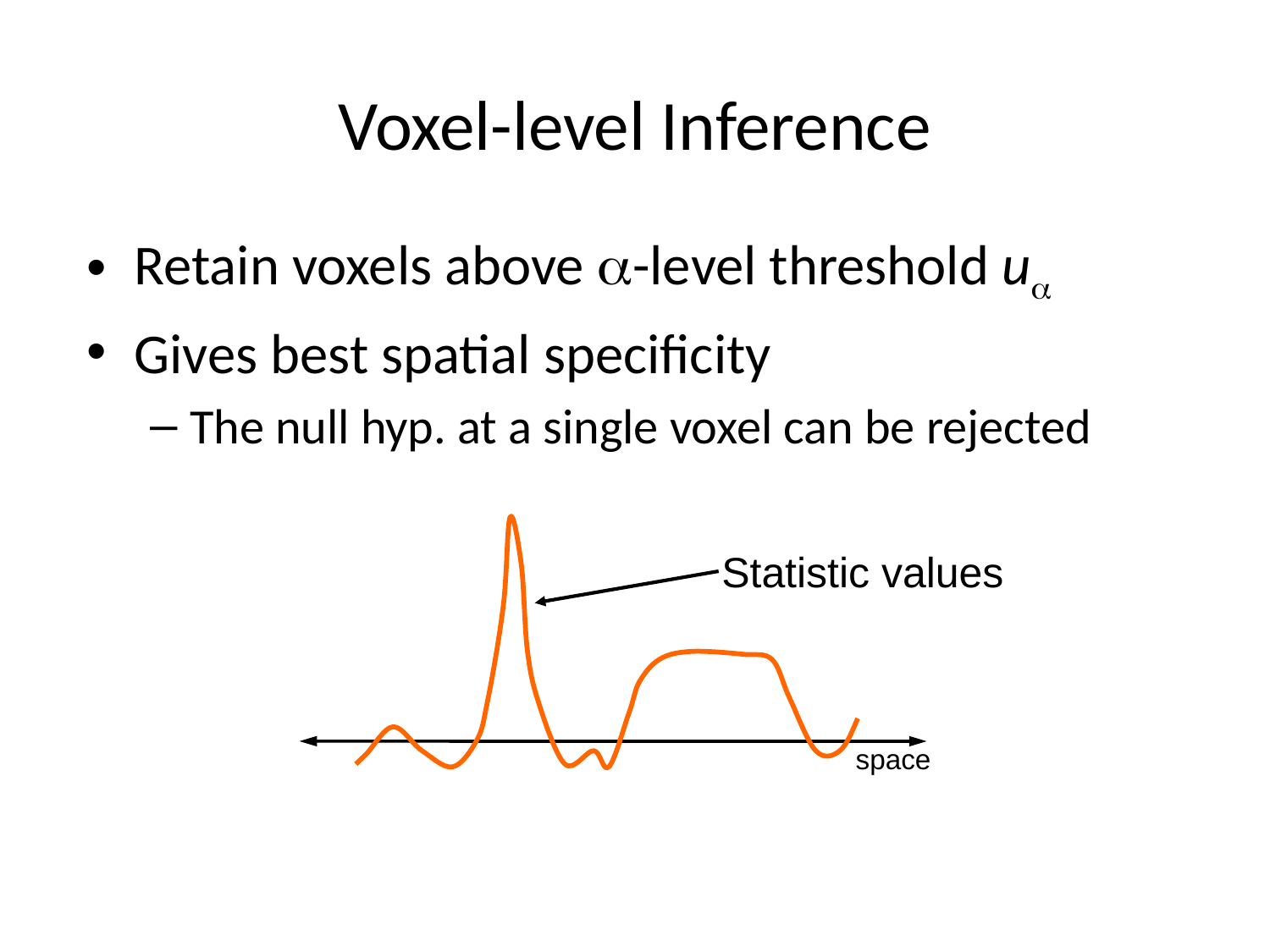

# Voxel-level Inference
Retain voxels above α-level threshold uα
Gives best spatial specificity
The null hyp. at a single voxel can be rejected

Statistic values

space